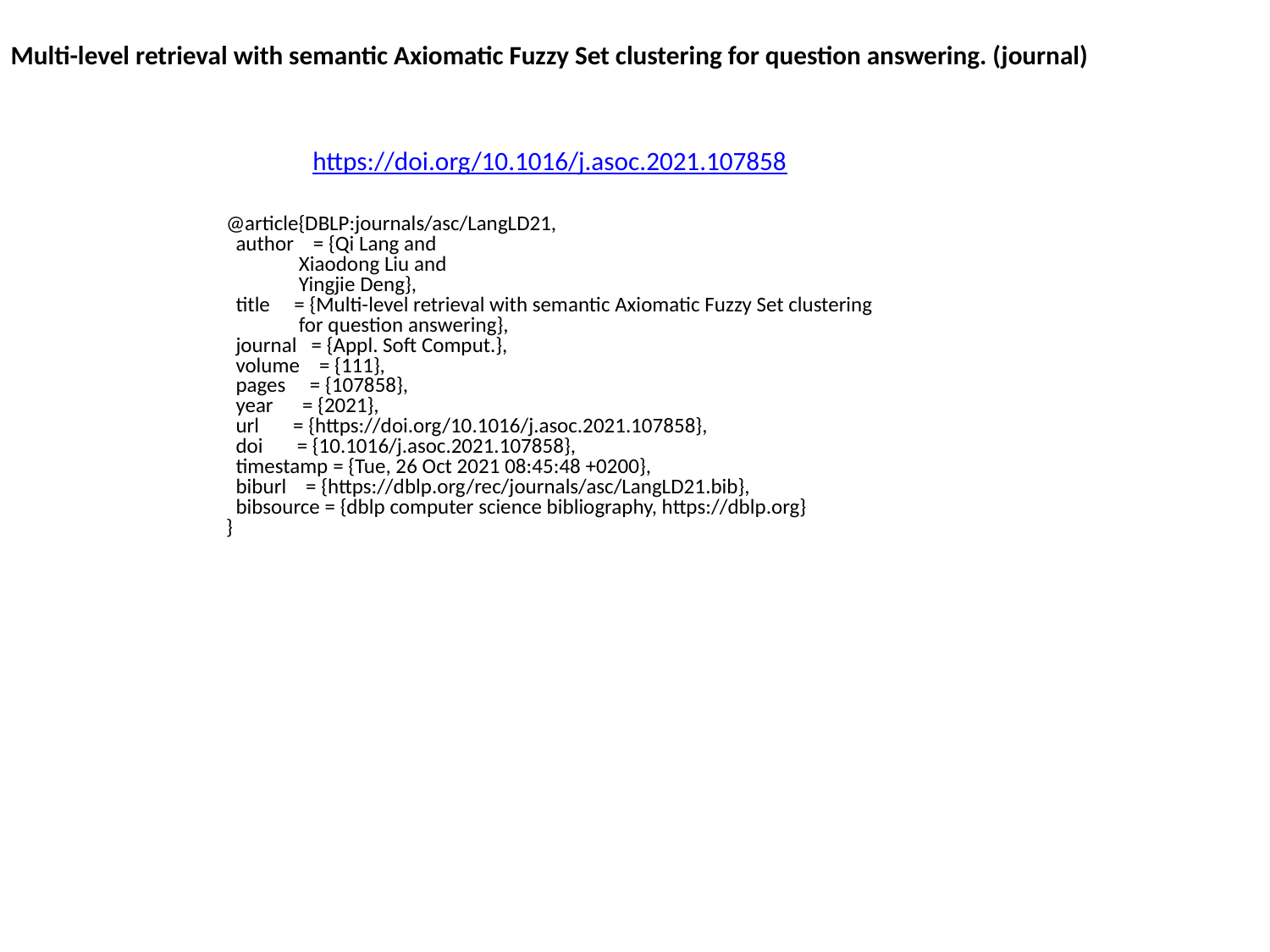

Multi-level retrieval with semantic Axiomatic Fuzzy Set clustering for question answering. (journal)

https://doi.org/10.1016/j.asoc.2021.107858

@article{DBLP:journals/asc/LangLD21,
  author    = {Qi Lang and
               Xiaodong Liu and
               Yingjie Deng},
  title     = {Multi-level retrieval with semantic Axiomatic Fuzzy Set clustering
               for question answering},
  journal   = {Appl. Soft Comput.},
  volume    = {111},
  pages     = {107858},
  year      = {2021},
  url       = {https://doi.org/10.1016/j.asoc.2021.107858},
  doi       = {10.1016/j.asoc.2021.107858},
  timestamp = {Tue, 26 Oct 2021 08:45:48 +0200},
  biburl    = {https://dblp.org/rec/journals/asc/LangLD21.bib},
  bibsource = {dblp computer science bibliography, https://dblp.org}
}